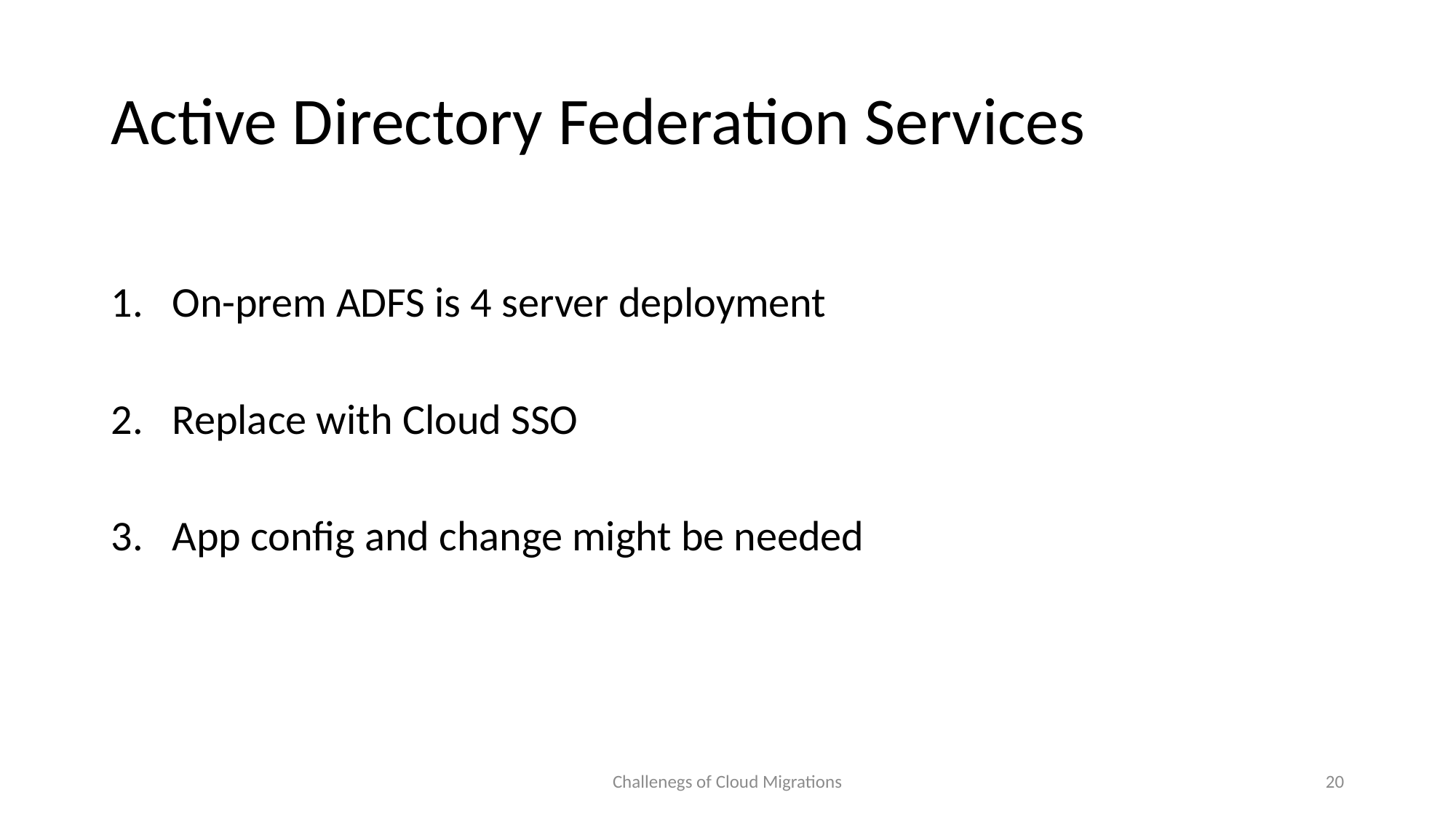

# Active Directory Federation Services
On-prem ADFS is 4 server deployment
Replace with Cloud SSO
App config and change might be needed
Challenegs of Cloud Migrations
20